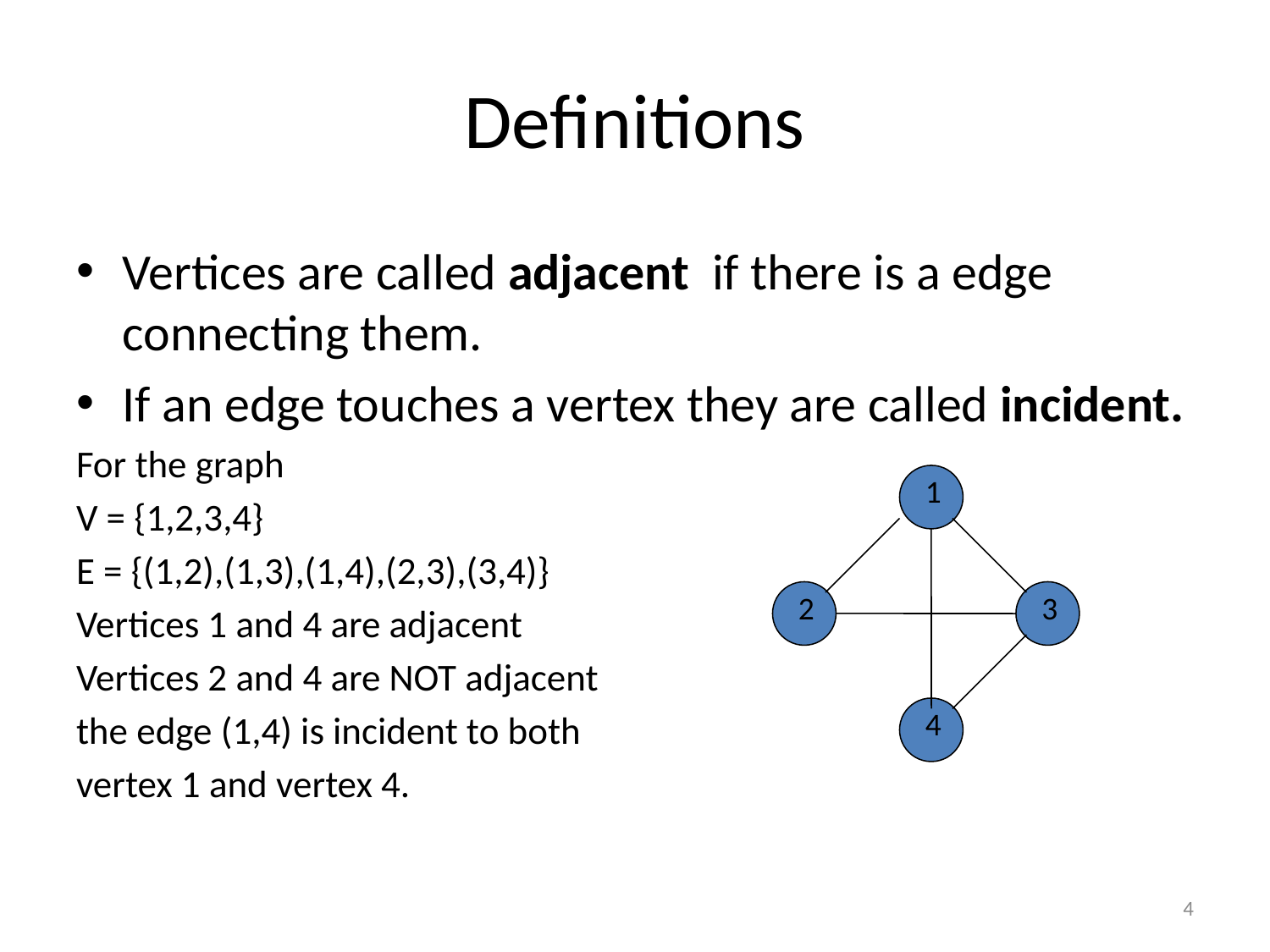

# Definitions
Vertices are called adjacent  if there is a edge connecting them.
If an edge touches a vertex they are called incident.
For the graph
V = {1,2,3,4}
E = {(1,2),(1,3),(1,4),(2,3),(3,4)}
Vertices 1 and 4 are adjacent
Vertices 2 and 4 are NOT adjacent
the edge (1,4) is incident to both
vertex 1 and vertex 4.

1

2

3

4

4